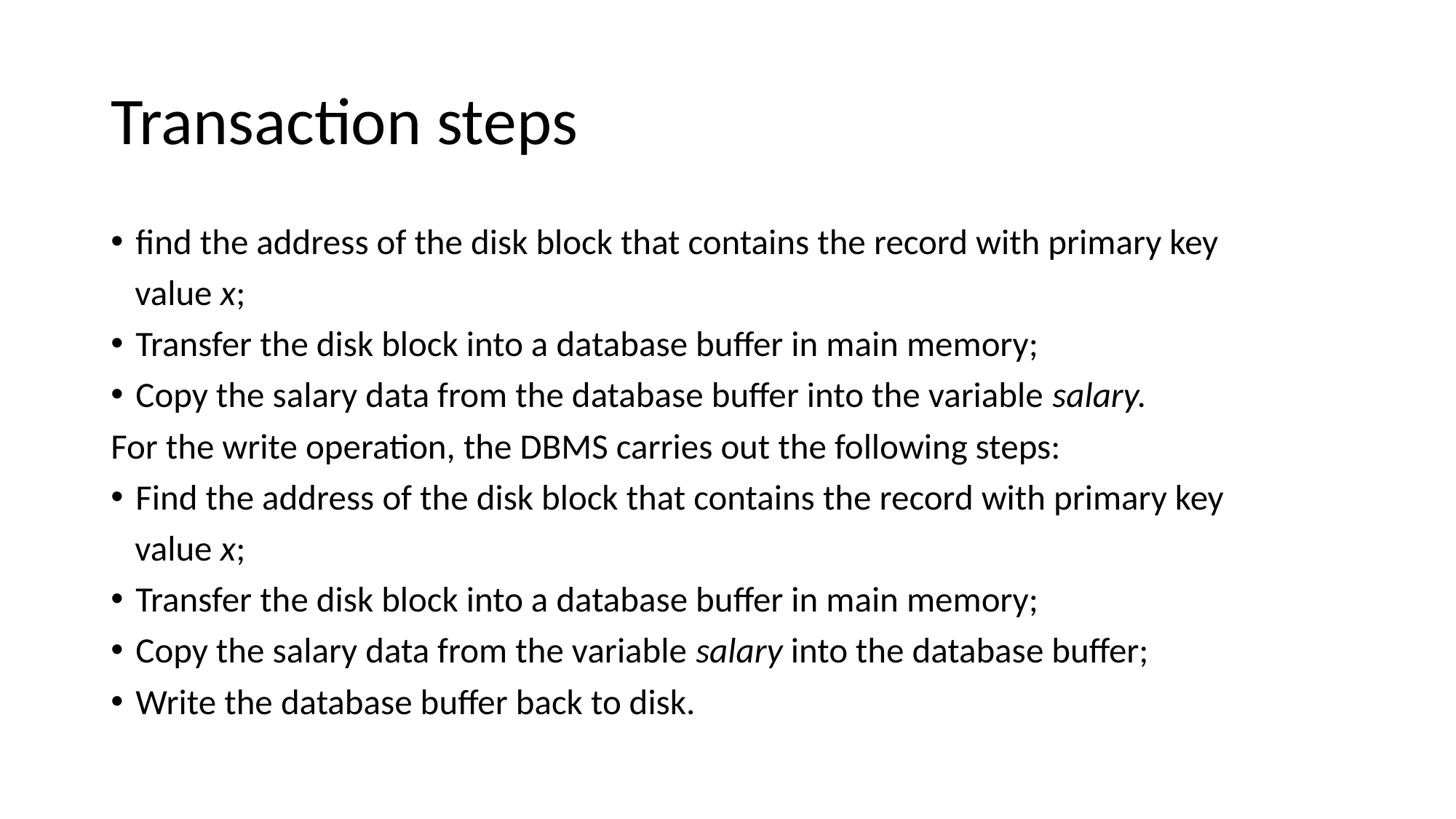

# Transaction steps
find the address of the disk block that contains the record with primary key
   value x;
Transfer the disk block into a database buffer in main memory;
Copy the salary data from the database buffer into the variable salary.
For the write operation, the DBMS carries out the following steps:
Find the address of the disk block that contains the record with primary key
   value x;
Transfer the disk block into a database buffer in main memory;
Copy the salary data from the variable salary into the database buffer;
Write the database buffer back to disk.